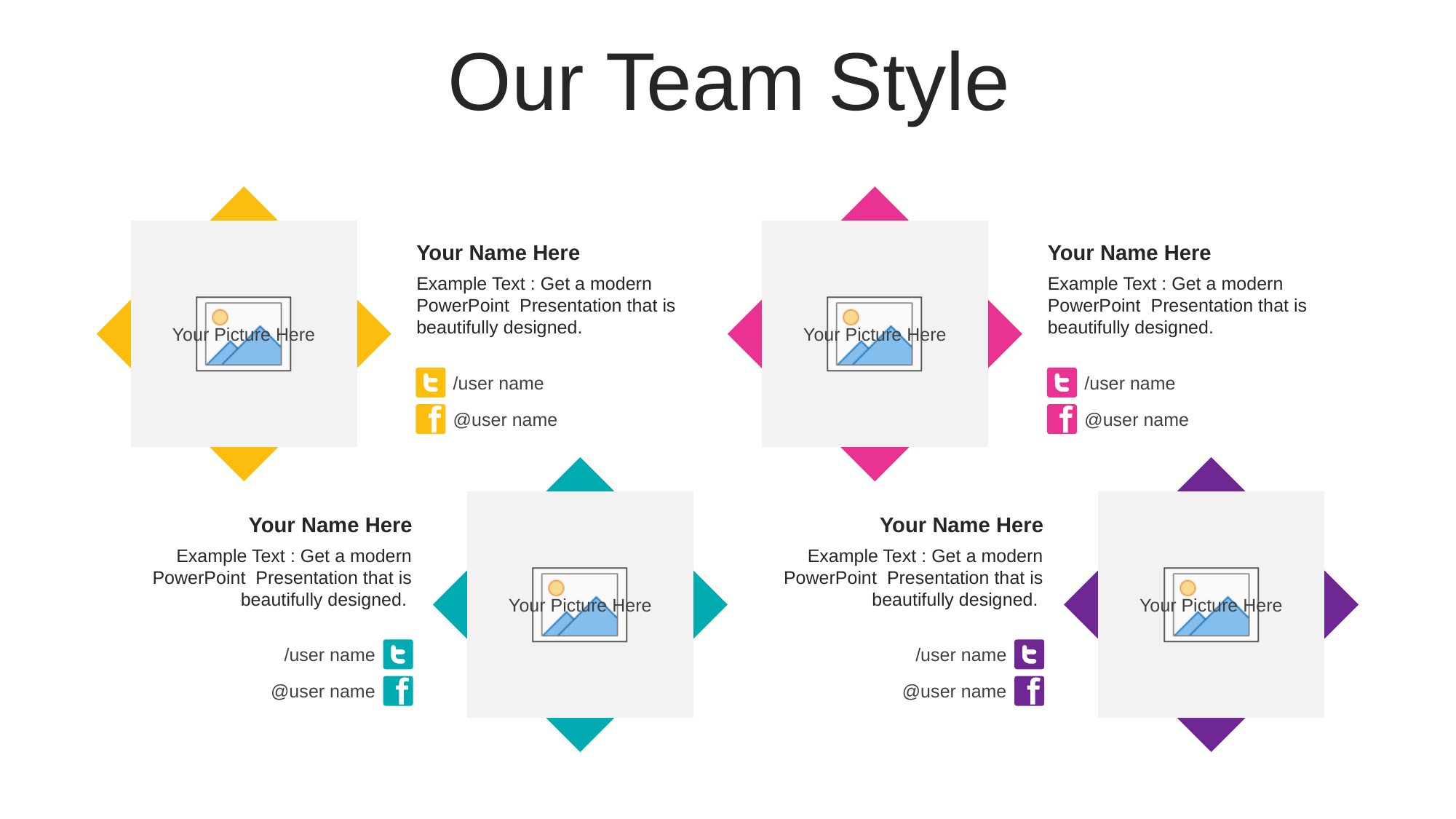

Our Team Style

Your Name Here
Example Text : Get a modern PowerPoint  Presentation that is beautifully designed.

/user name

@user name
Your Name Here
Example Text : Get a modern PowerPoint  Presentation that is beautifully designed.

/user name

@user name

Your Name Here
Example Text : Get a modern PowerPoint  Presentation that is beautifully designed.

/user name

@user name
Your Name Here
Example Text : Get a modern PowerPoint  Presentation that is beautifully designed.

/user name

@user name